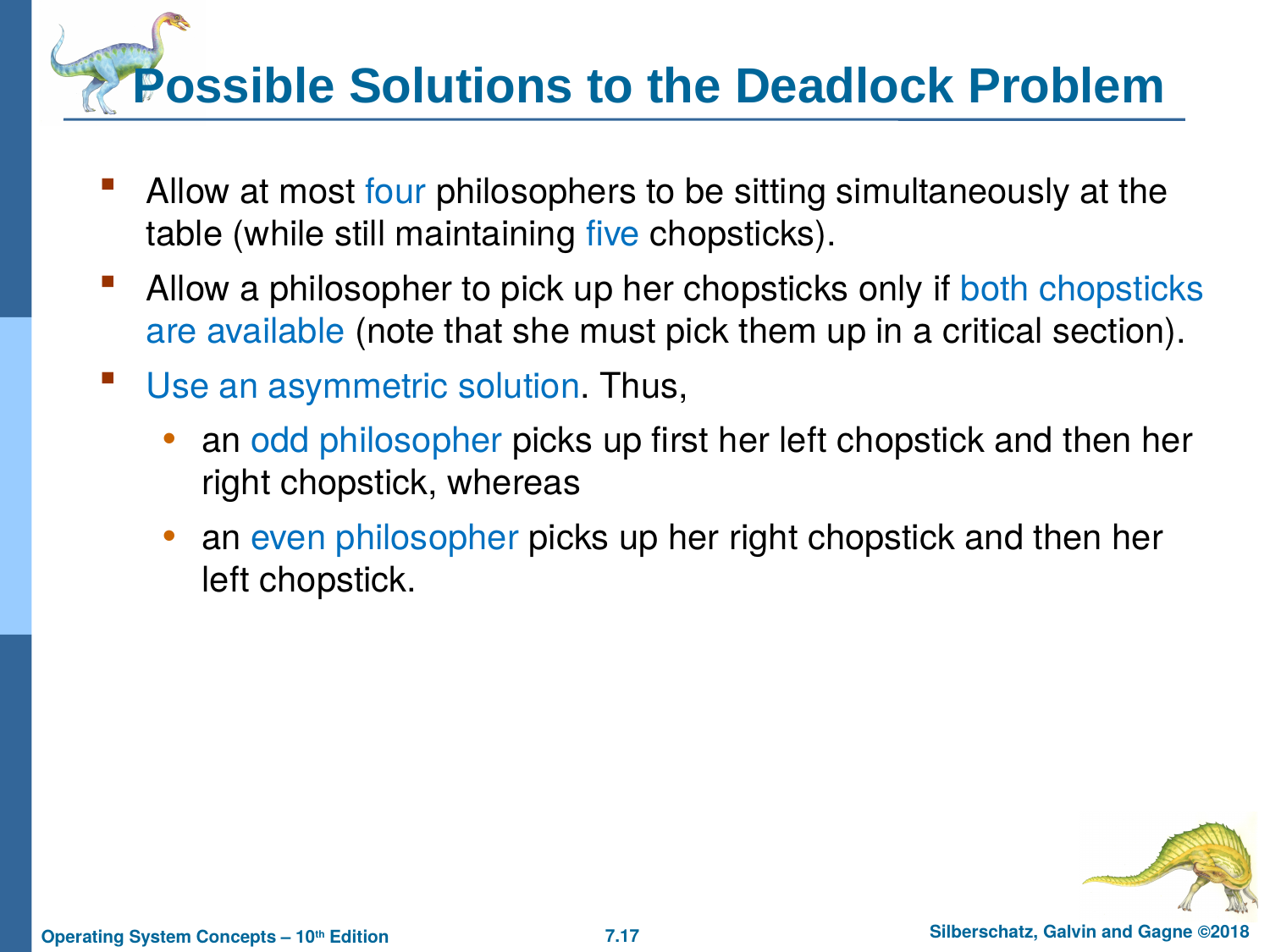

# Possible Solutions to the Deadlock Problem
Allow at most four philosophers to be sitting simultaneously at the table (while still maintaining five chopsticks).
Allow a philosopher to pick up her chopsticks only if both chopsticks are available (note that she must pick them up in a critical section).
Use an asymmetric solution. Thus,
an odd philosopher picks up first her left chopstick and then her right chopstick, whereas
an even philosopher picks up her right chopstick and then her left chopstick.